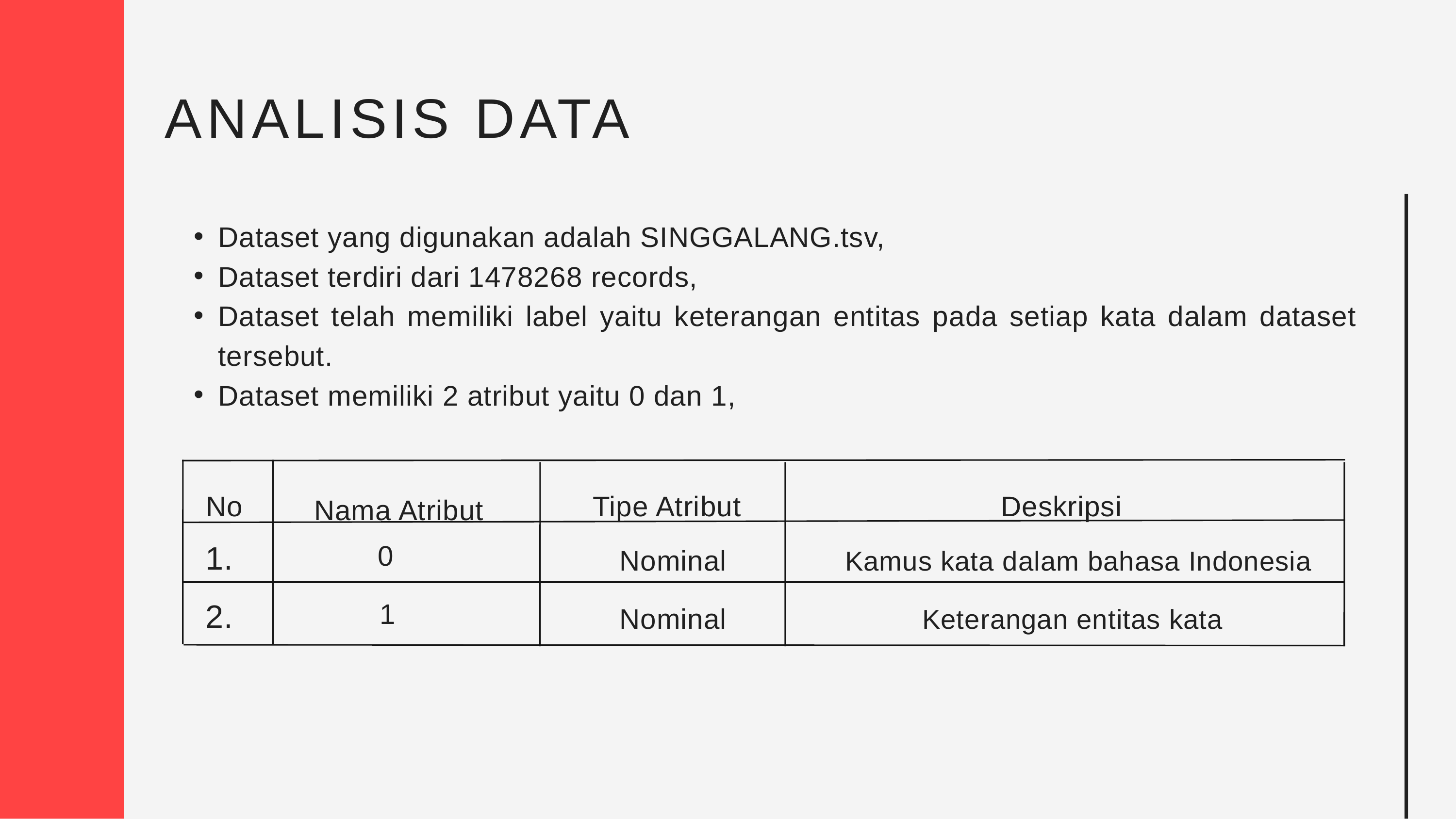

ANALISIS DATA

Dataset yang digunakan adalah SINGGALANG.tsv,
Dataset terdiri dari 1478268 records,
Dataset telah memiliki label yaitu keterangan entitas pada setiap kata dalam dataset tersebut.
Dataset memiliki 2 atribut yaitu 0 dan 1,

Deskripsi
No
Tipe Atribut
Nama Atribut

1.
0
Nominal
Kamus kata dalam bahasa Indonesia

2.
1
Nominal
Keterangan entitas kata